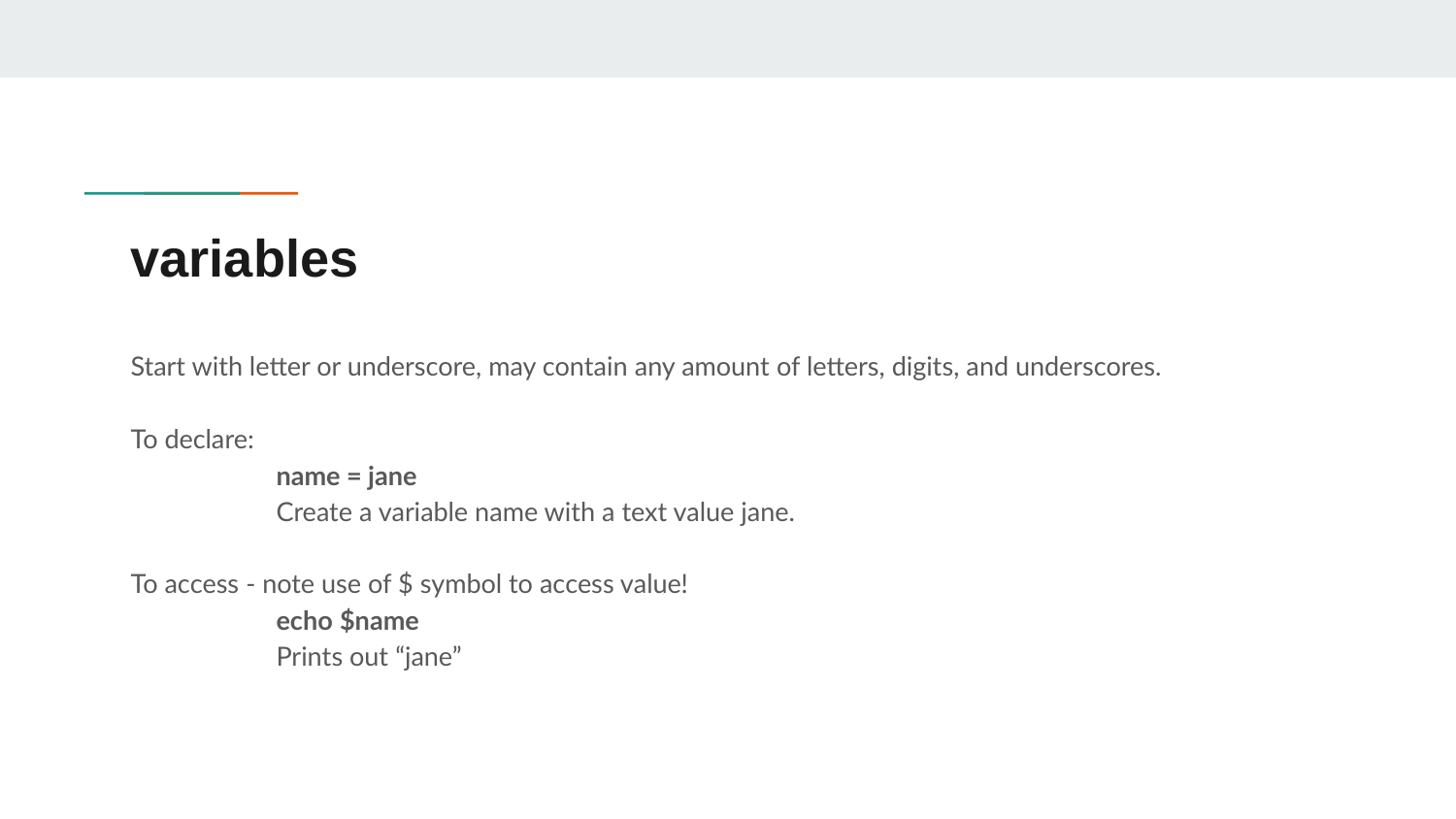

# variables
Start with letter or underscore, may contain any amount of letters, digits, and underscores.

To declare:
	name = jane
	Create a variable name with a text value jane.

To access - note use of $ symbol to access value!
	echo $name
	Prints out “jane”